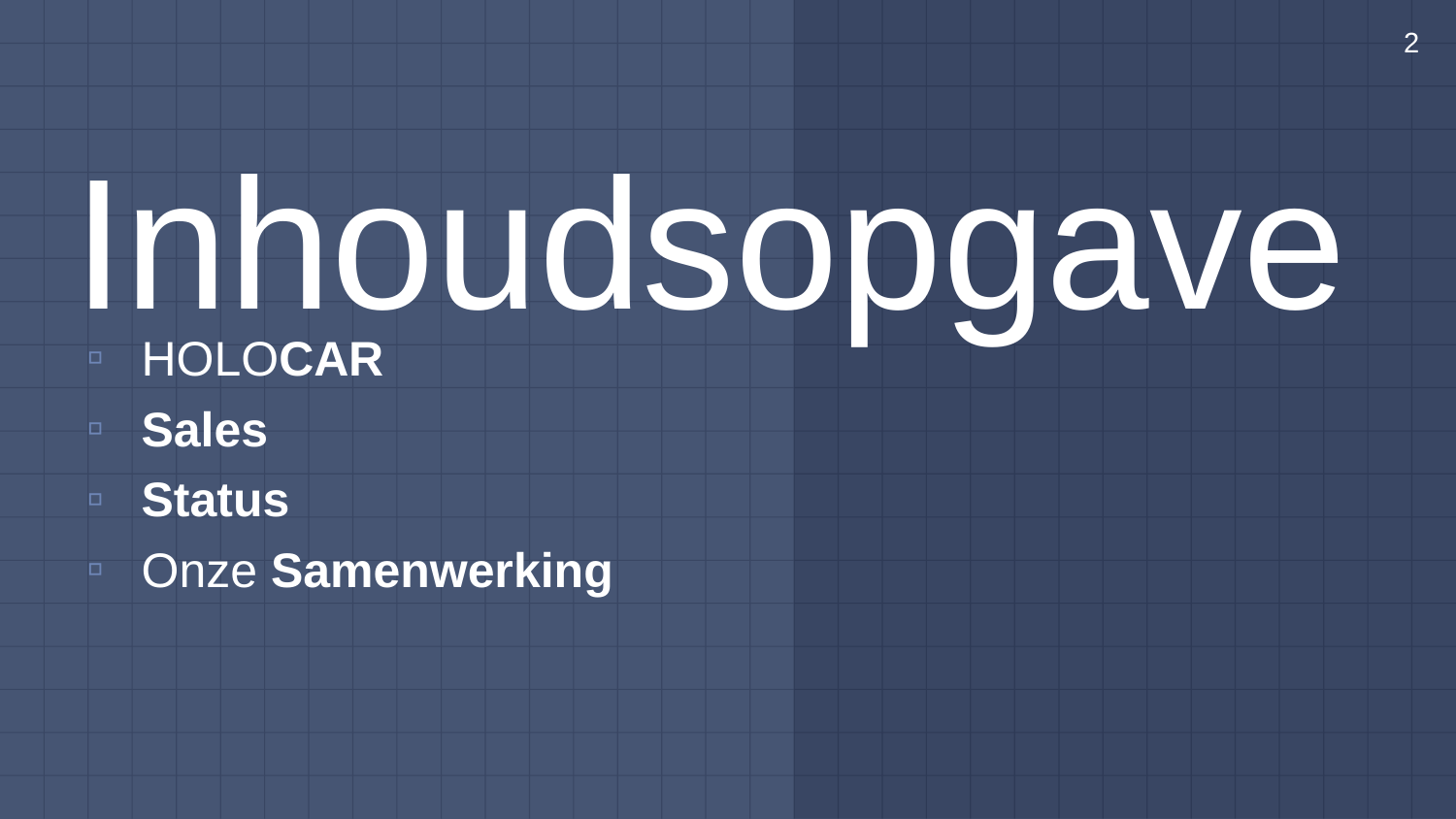

2
# Inhoudsopgave
HOLOCAR
Sales
Status
Onze Samenwerking